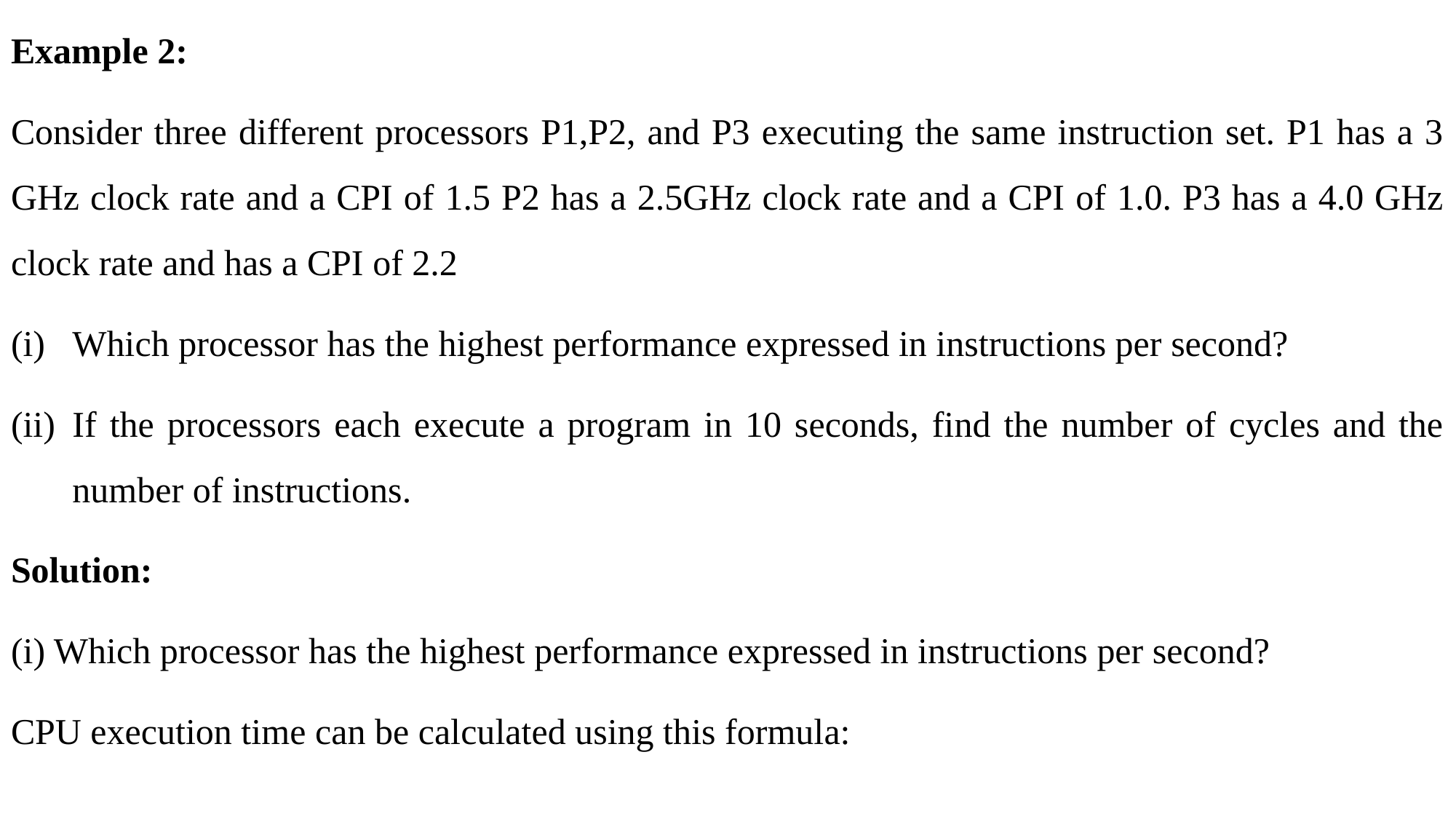

Example 2:
Consider three different processors P1,P2, and P3 executing the same instruction set. P1 has a 3 GHz clock rate and a CPI of 1.5 P2 has a 2.5GHz clock rate and a CPI of 1.0. P3 has a 4.0 GHz clock rate and has a CPI of 2.2
Which processor has the highest performance expressed in instructions per second?
If the processors each execute a program in 10 seconds, find the number of cycles and the number of instructions.
Solution:
(i) Which processor has the highest performance expressed in instructions per second?
CPU execution time can be calculated using this formula: